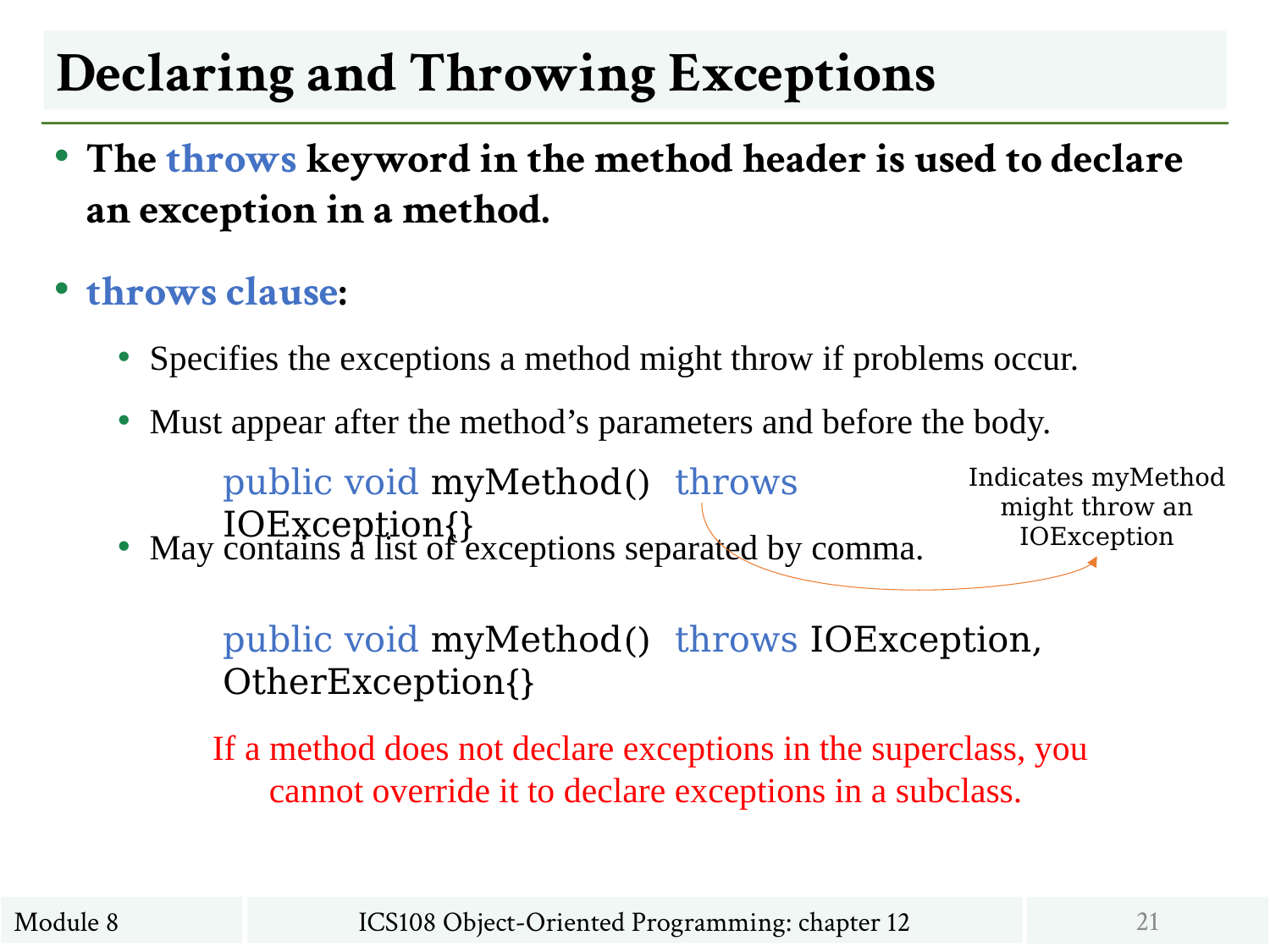

# Declaring and Throwing Exceptions
The throws keyword in the method header is used to declare an exception in a method.
throws clause:
Specifies the exceptions a method might throw if problems occur.
Must appear after the method’s parameters and before the body.

May contains a list of exceptions separated by comma.

public void myMethod()  throws IOException{}
Indicates myMethod might throw an IOException
public void myMethod()  throws IOException, OtherException{}
If a method does not declare exceptions in the superclass, you cannot override it to declare exceptions in a subclass.
21